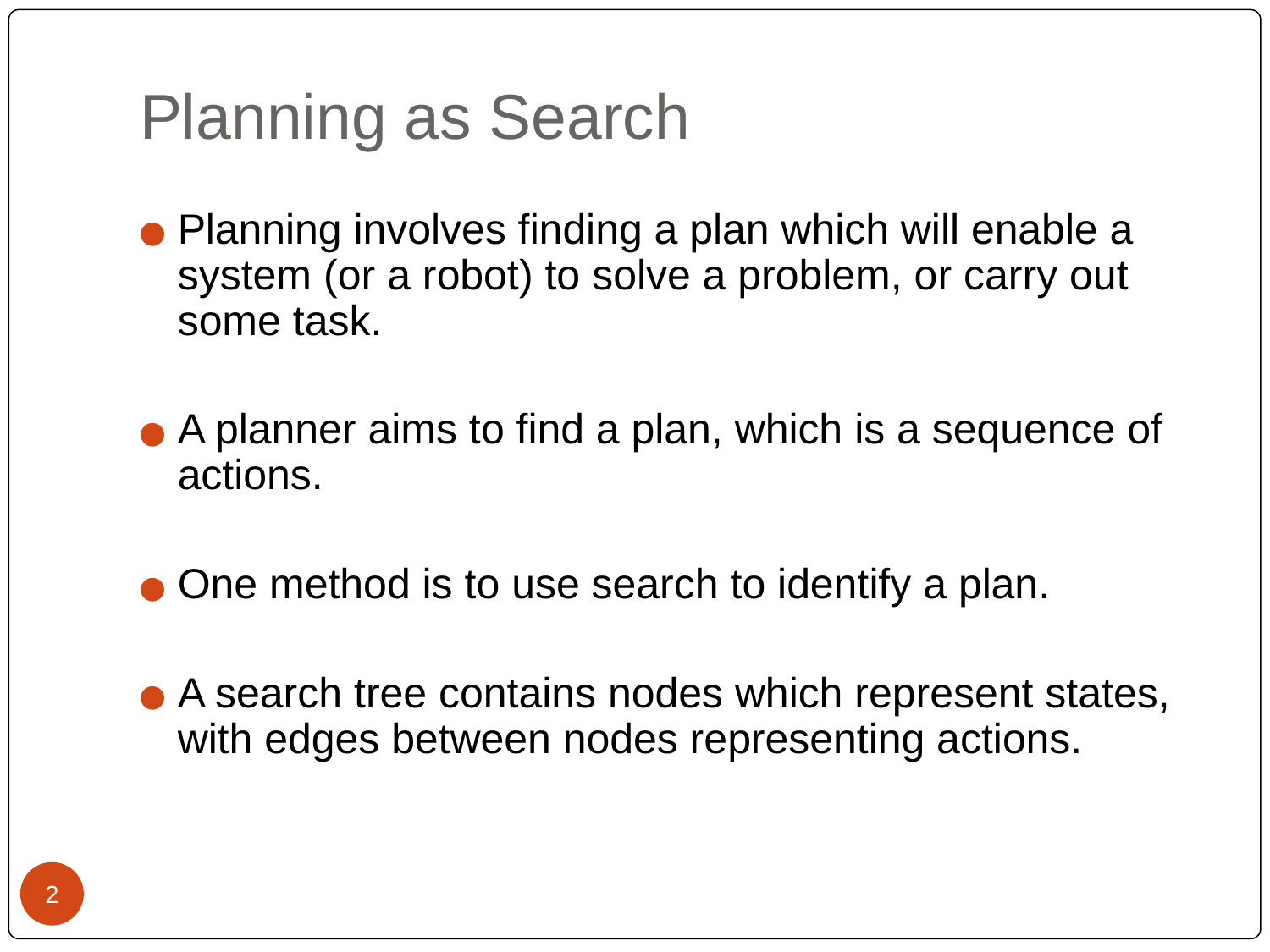

# Planning as Search
Planning involves finding a plan which will enable a system (or a robot) to solve a problem, or carry out some task.

A planner aims to find a plan, which is a sequence of actions.

One method is to use search to identify a plan.

A search tree contains nodes which represent states, with edges between nodes representing actions.

2